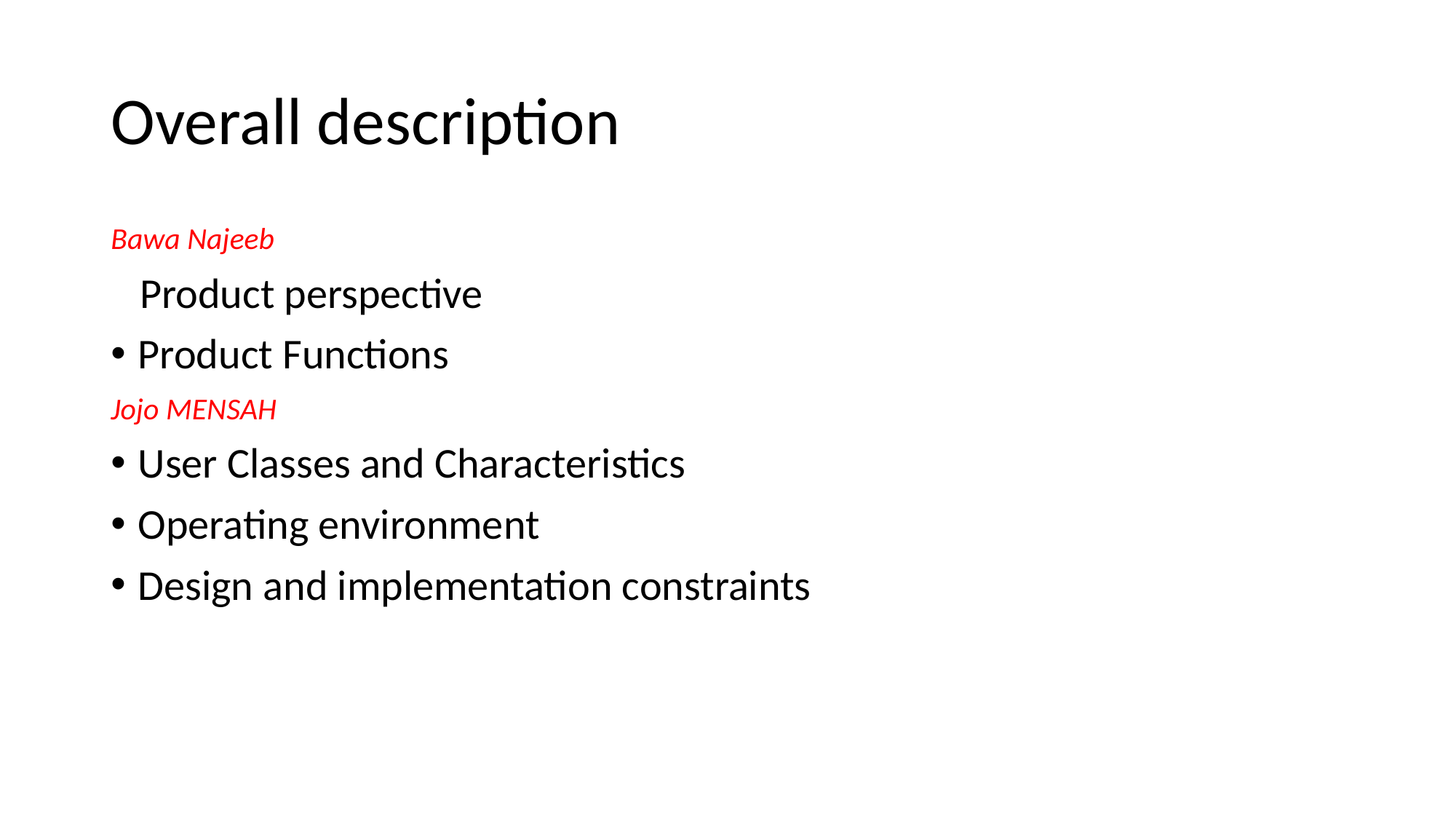

# Overall description
Bawa Najeeb
   Product perspective
Product Functions
Jojo MENSAH
User Classes and Characteristics
Operating environment
Design and implementation constraints